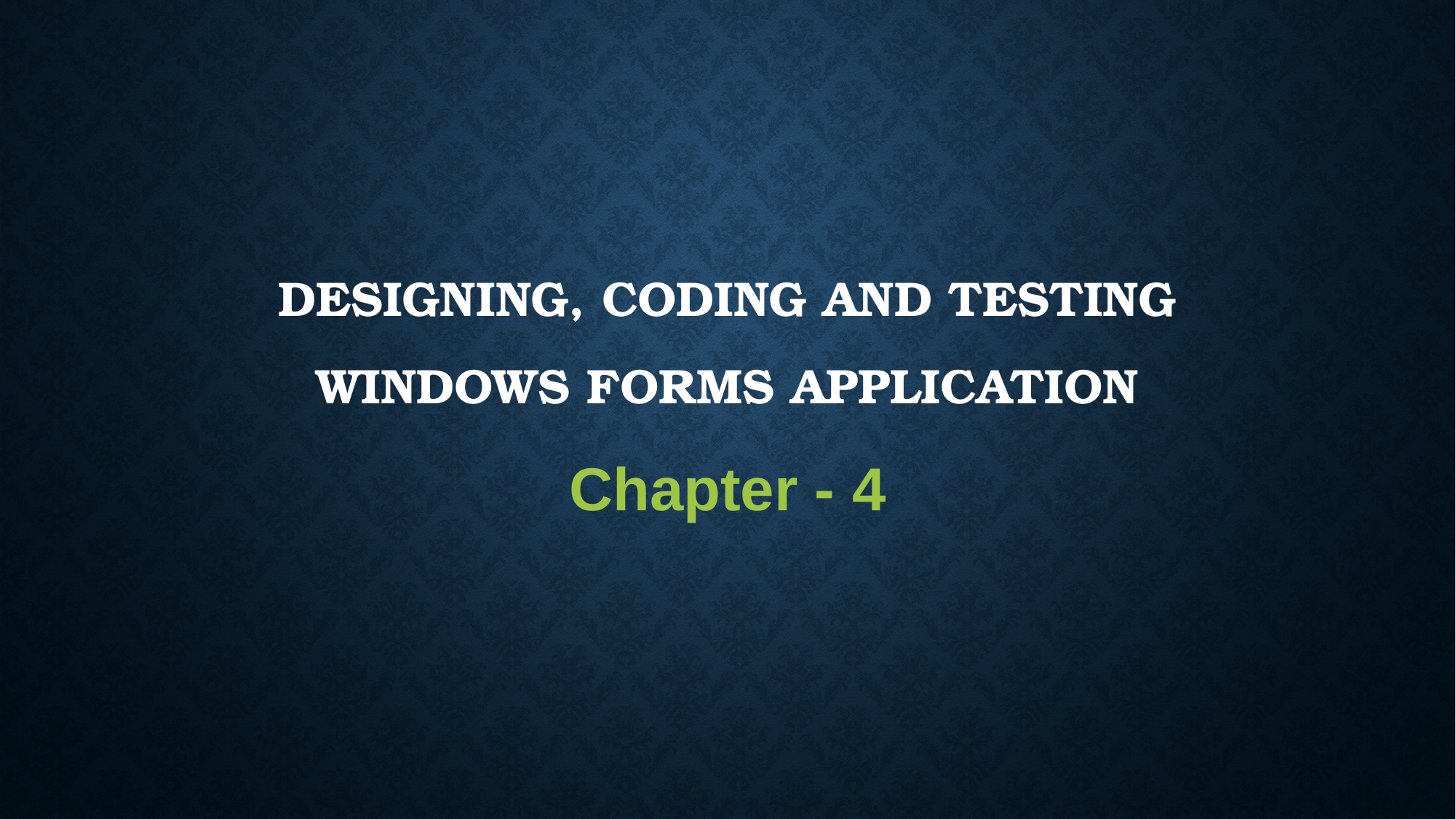

# Designing, coding and testing windows forms application
Chapter - 4